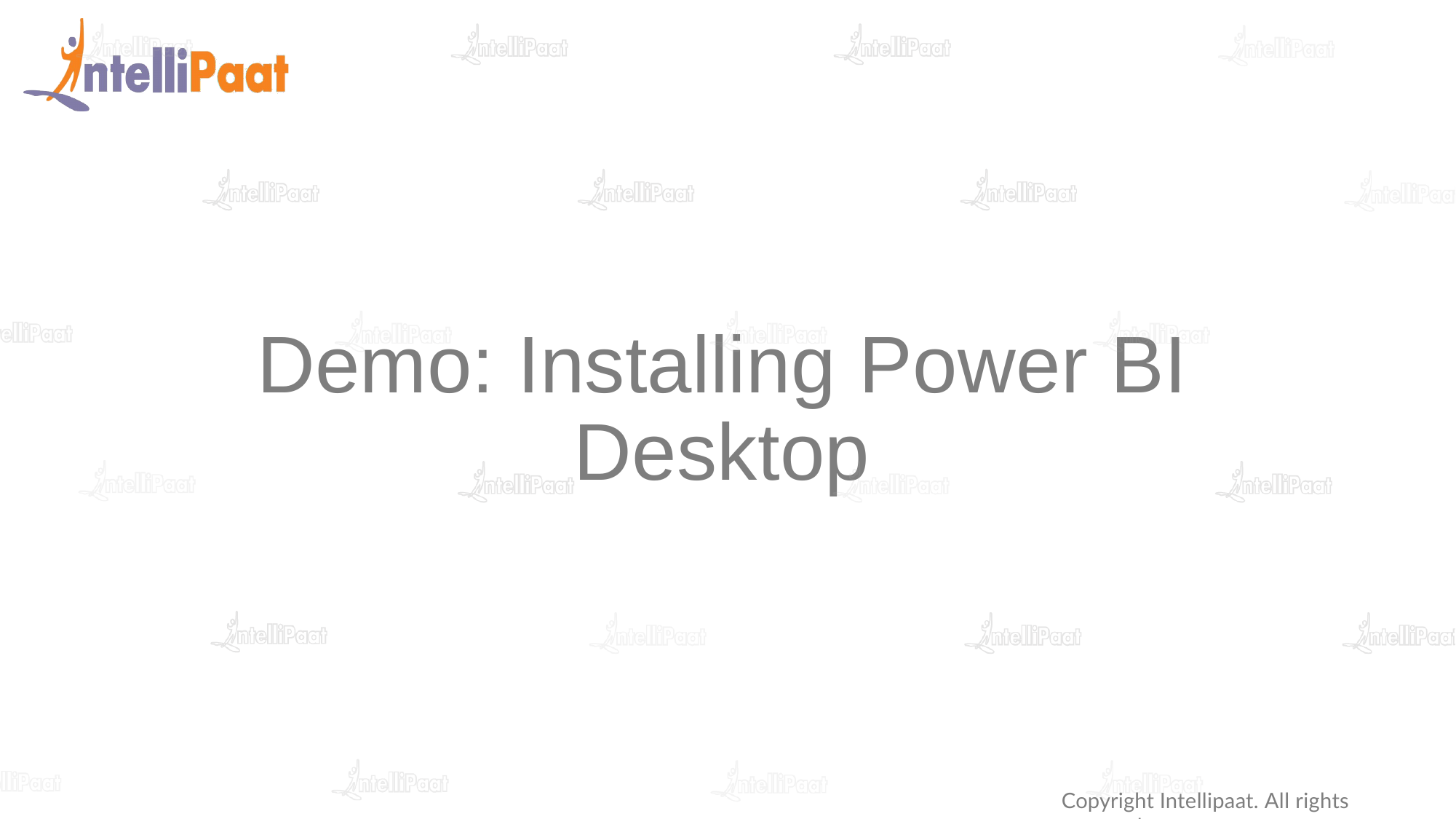

# Demo: Installing Power BI  Desktop
Copyright Intellipaat. All rights reserved.